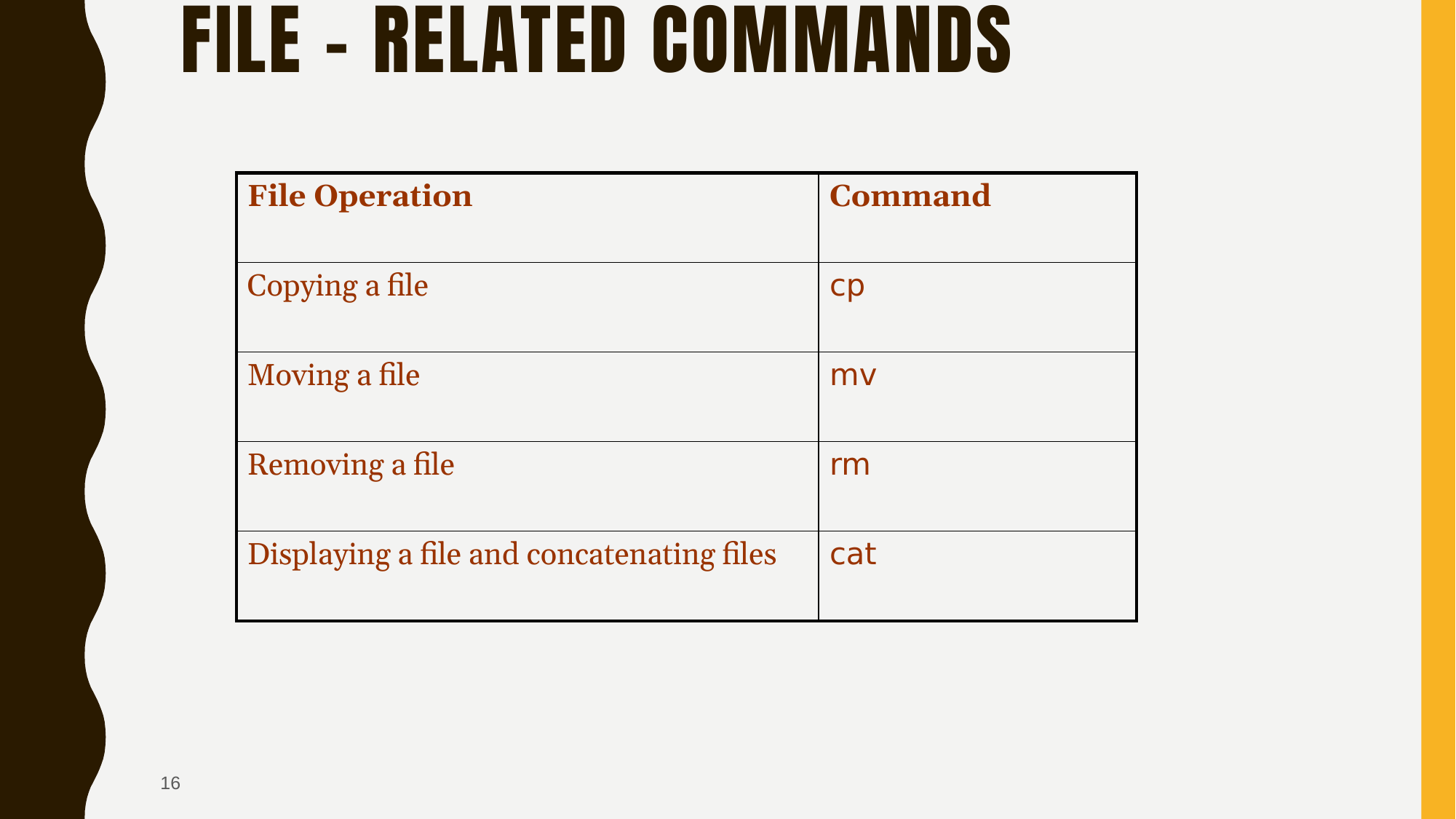

# File – related Commands
| File Operation | Command |
| --- | --- |
| Copying a file | cp |
| Moving a file | mv |
| Removing a file | rm |
| Displaying a file and concatenating files | cat |
16